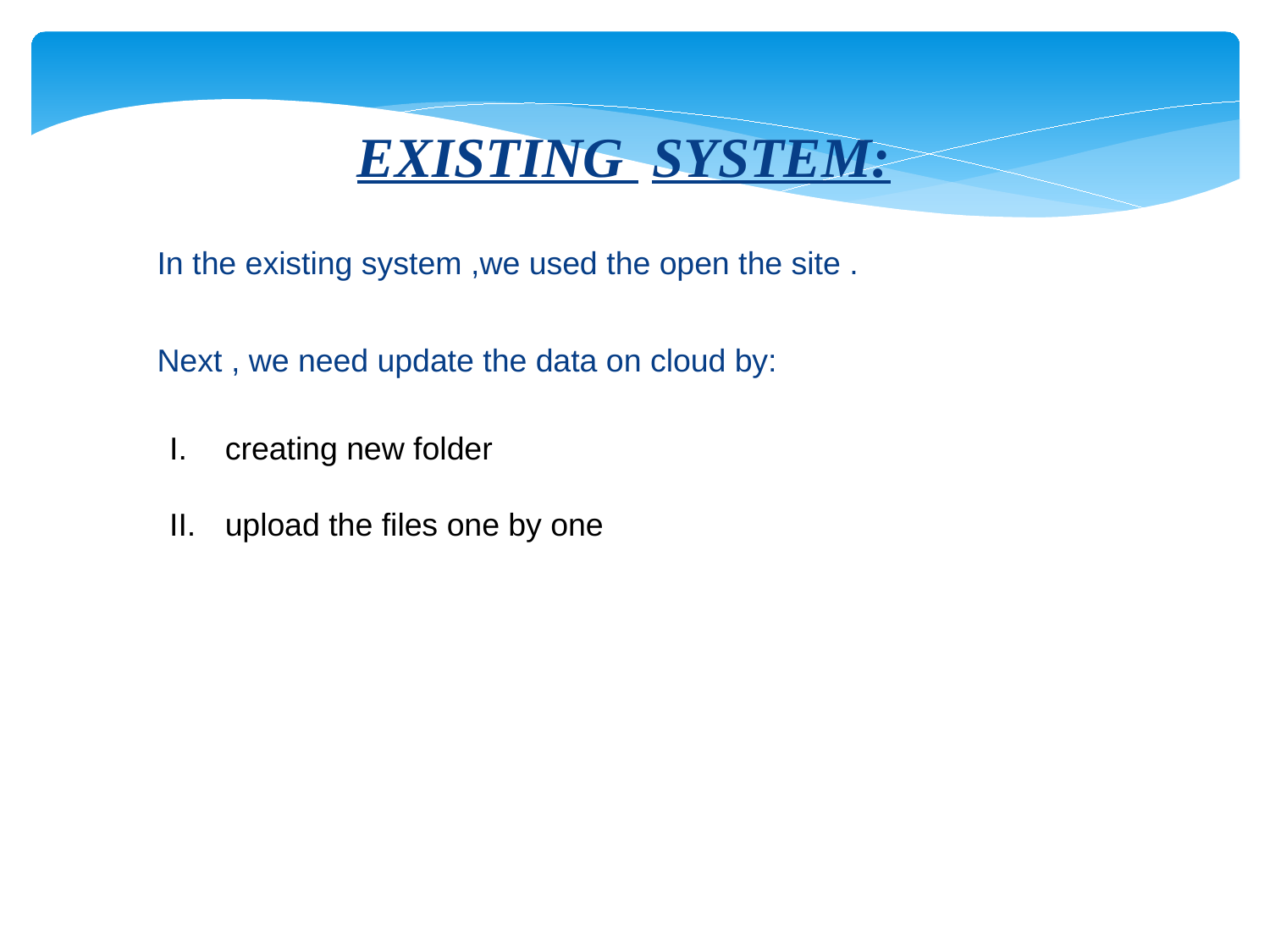

# EXISTING  SYSTEM:
In the existing system ,we used the open the site .

Next , we need update the data on cloud by:

creating new folder

upload the files one by one